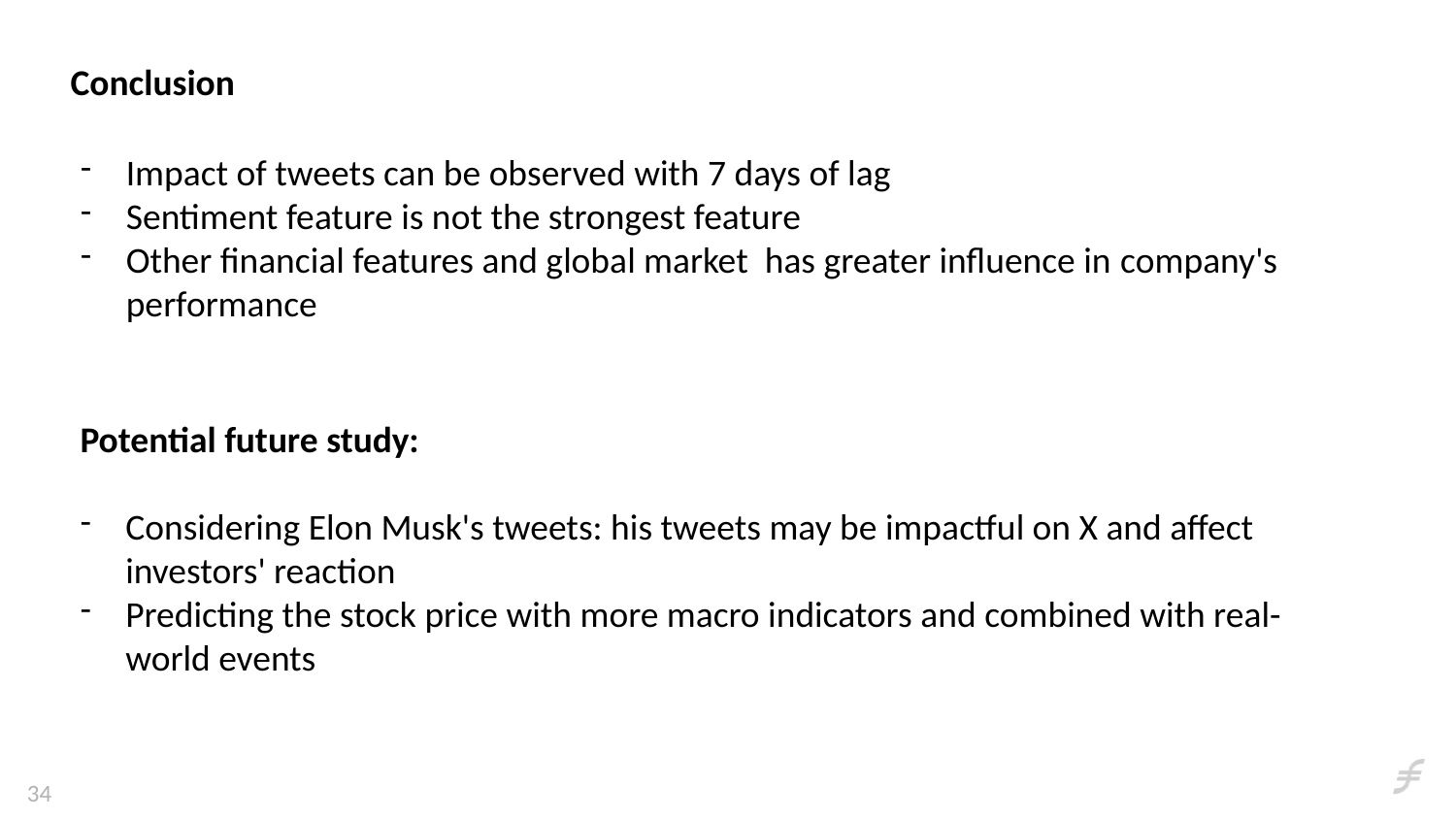

Academic programmes
FS ABTEILUNGEN
Conclusion
Impact of tweets can be observed with 7 days of lag
Sentiment feature is not the strongest feature
Other financial features and global market  has greater influence in company's performance

Potential future study:

Considering Elon Musk's tweets: his tweets may be impactful on X and affect investors' reaction
Predicting the stock price with more macro indicators and combined with real-world events
34